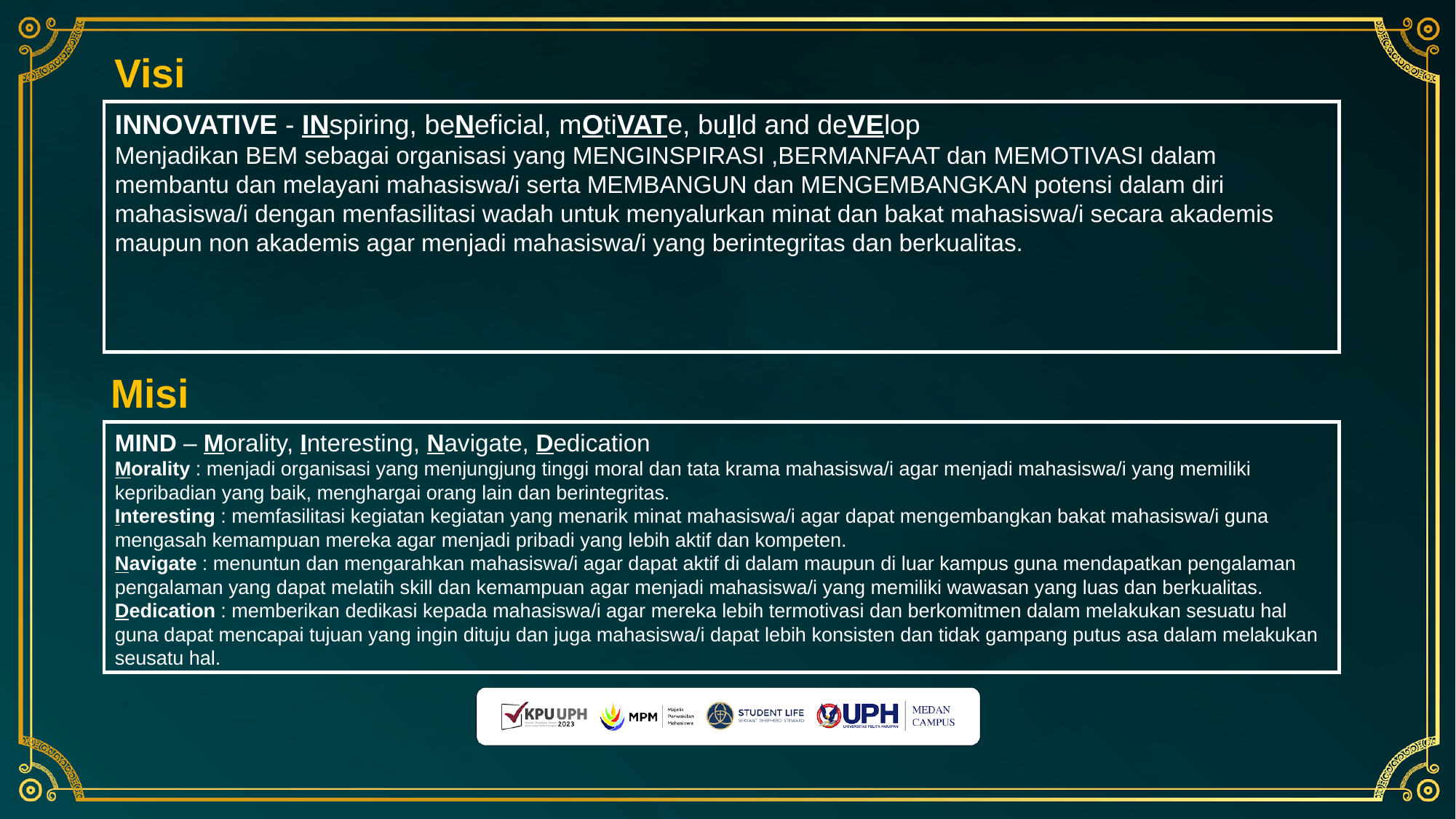

Visi
INNOVATIVE - INspiring, beNeficial, mOtiVATe, buIld and deVElop
Menjadikan BEM sebagai organisasi yang MENGINSPIRASI ,BERMANFAAT dan MEMOTIVASI dalam membantu dan melayani mahasiswa/i serta MEMBANGUN dan MENGEMBANGKAN potensi dalam diri mahasiswa/i dengan menfasilitasi wadah untuk menyalurkan minat dan bakat mahasiswa/i secara akademis maupun non akademis agar menjadi mahasiswa/i yang berintegritas dan berkualitas.

Misi

MIND – Morality, Interesting, Navigate, Dedication
Morality : menjadi organisasi yang menjungjung tinggi moral dan tata krama mahasiswa/i agar menjadi mahasiswa/i yang memiliki kepribadian yang baik, menghargai orang lain dan berintegritas.
Interesting : memfasilitasi kegiatan kegiatan yang menarik minat mahasiswa/i agar dapat mengembangkan bakat mahasiswa/i guna mengasah kemampuan mereka agar menjadi pribadi yang lebih aktif dan kompeten.
Navigate : menuntun dan mengarahkan mahasiswa/i agar dapat aktif di dalam maupun di luar kampus guna mendapatkan pengalaman pengalaman yang dapat melatih skill dan kemampuan agar menjadi mahasiswa/i yang memiliki wawasan yang luas dan berkualitas.
Dedication : memberikan dedikasi kepada mahasiswa/i agar mereka lebih termotivasi dan berkomitmen dalam melakukan sesuatu hal guna dapat mencapai tujuan yang ingin dituju dan juga mahasiswa/i dapat lebih konsisten dan tidak gampang putus asa dalam melakukan seusatu hal.